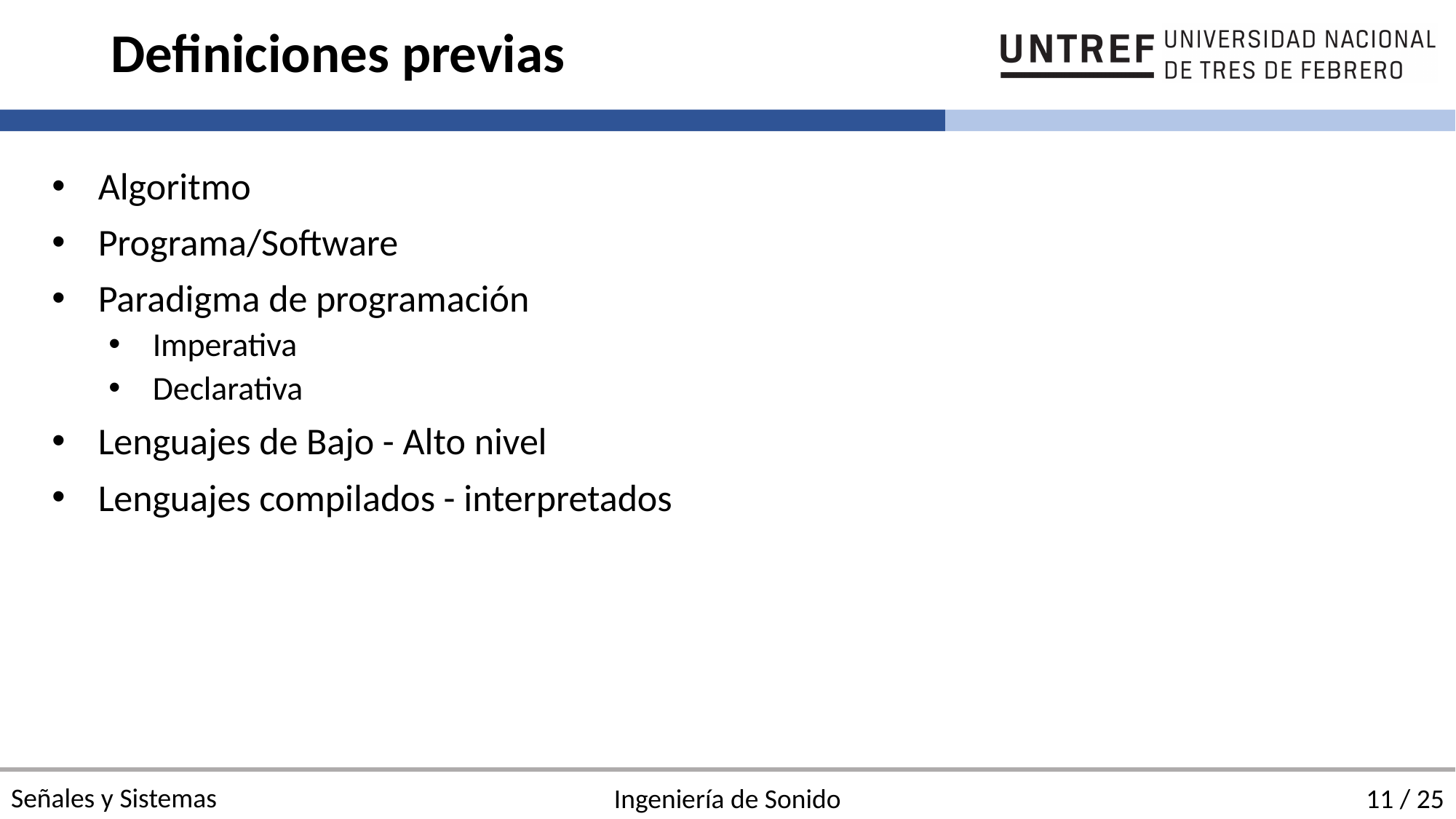

# Definiciones previas
Algoritmo
Programa/Software
Paradigma de programación
Imperativa
Declarativa
Lenguajes de Bajo - Alto nivel
Lenguajes compilados - interpretados